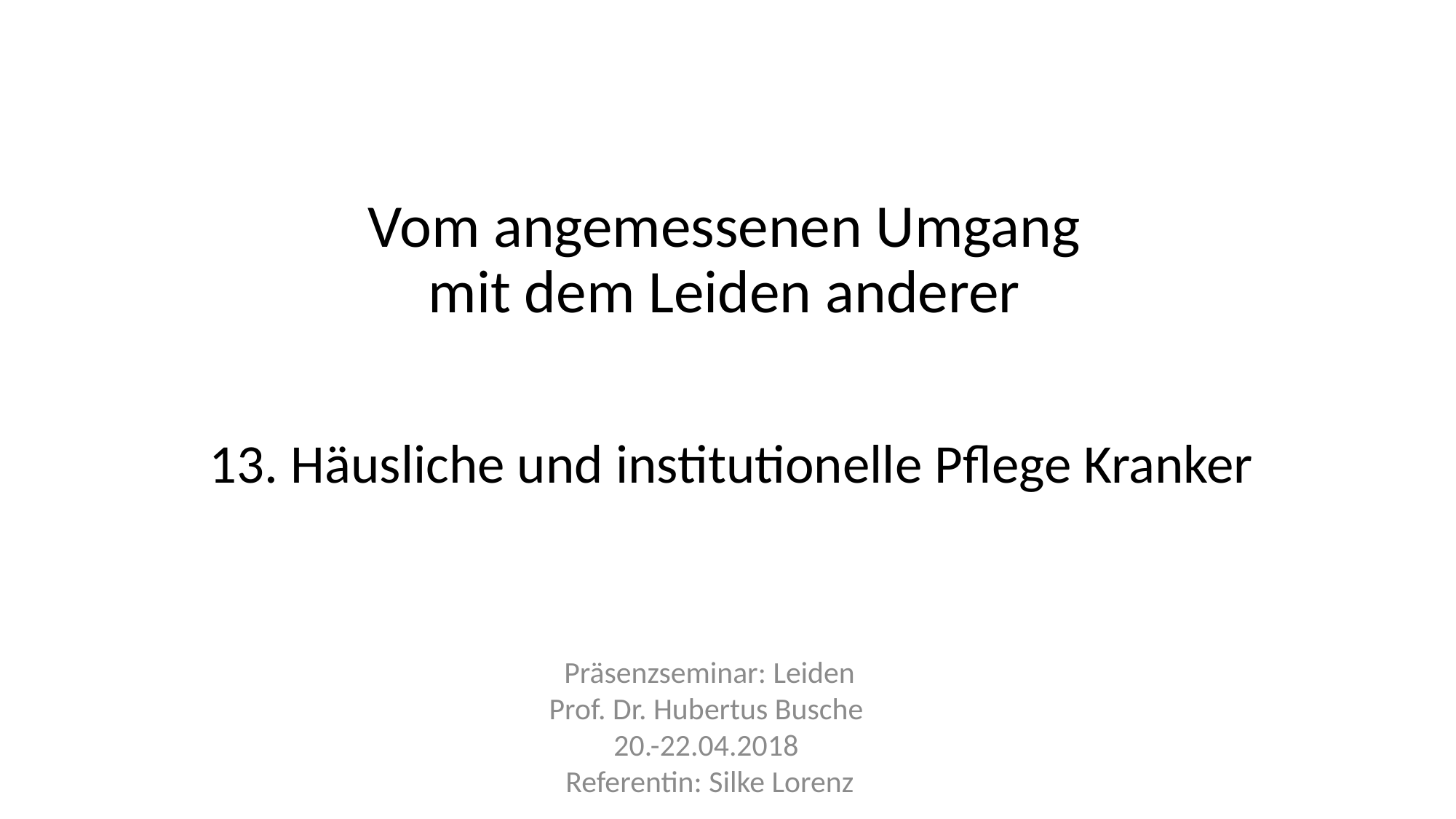

# Vom angemessenen Umgang mit dem Leiden anderer
13. Häusliche und institutionelle Pflege Kranker

Präsenzseminar: Leiden
Prof. Dr. Hubertus Busche
20.-22.04.2018
Referentin: Silke Lorenz